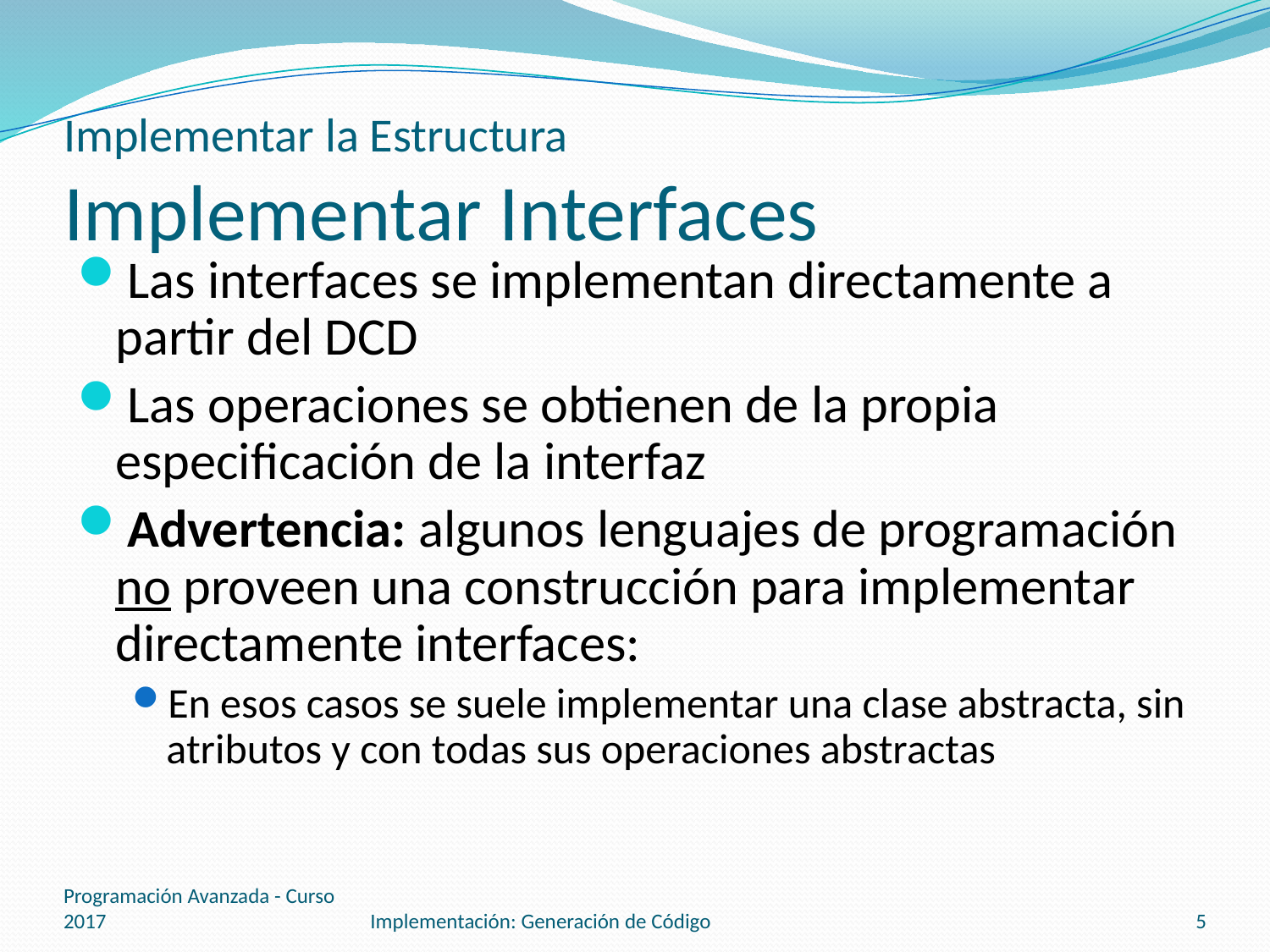

# Implementar la Estructura Implementar Interfaces
Las interfaces se implementan directamente a partir del DCD
Las operaciones se obtienen de la propia especificación de la interfaz
Advertencia: algunos lenguajes de programación no proveen una construcción para implementar directamente interfaces:
En esos casos se suele implementar una clase abstracta, sin atributos y con todas sus operaciones abstractas
Programación Avanzada - Curso 2017
Implementación: Generación de Código
5